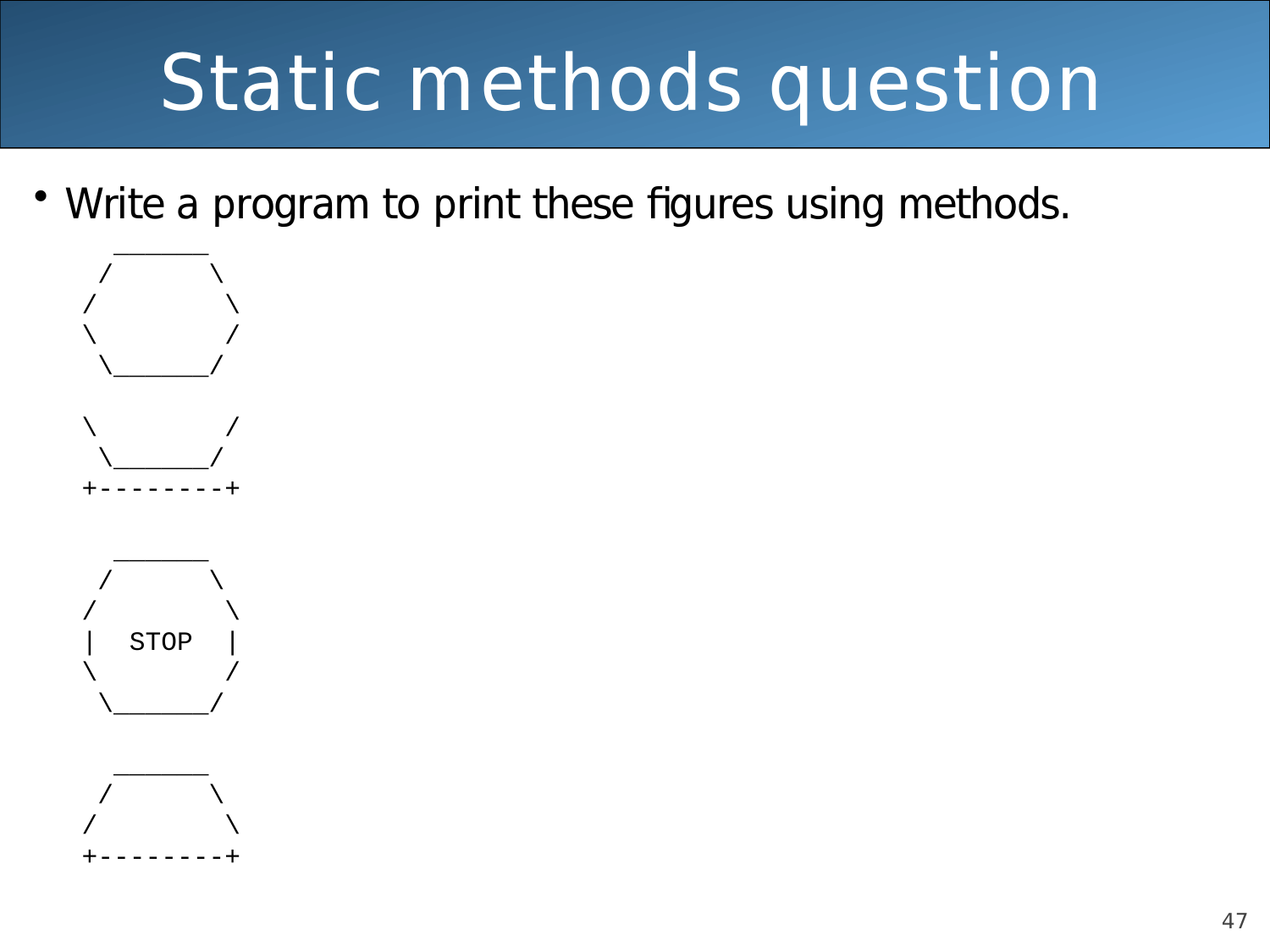

# Static methods question
Write a program to print these figures using methods.
  ______
 /      \
/        \
\        /
 \______/

\        /
 \______/
+--------+

  ______
 /      \
/        \
|  STOP  |
\        /
 \______/

  ______
 /      \
/        \
+--------+